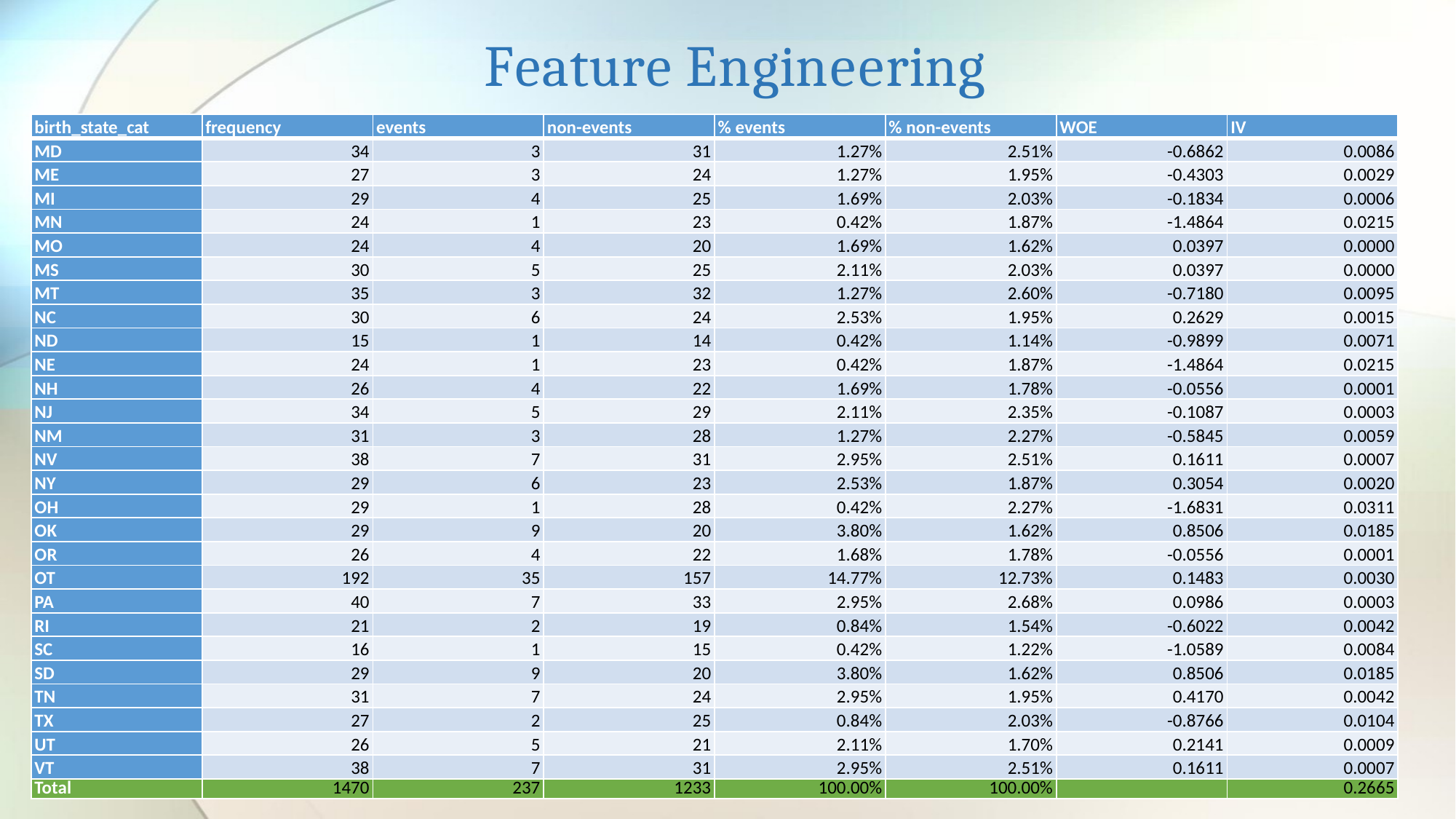

# Feature Engineering
| birth\_state\_cat | frequency | events | non-events | % events | % non-events | WOE | IV |
| --- | --- | --- | --- | --- | --- | --- | --- |
| MD | 34 | 3 | 31 | 1.27% | 2.51% | -0.6862 | 0.0086 |
| ME | 27 | 3 | 24 | 1.27% | 1.95% | -0.4303 | 0.0029 |
| MI | 29 | 4 | 25 | 1.69% | 2.03% | -0.1834 | 0.0006 |
| MN | 24 | 1 | 23 | 0.42% | 1.87% | -1.4864 | 0.0215 |
| MO | 24 | 4 | 20 | 1.69% | 1.62% | 0.0397 | 0.0000 |
| MS | 30 | 5 | 25 | 2.11% | 2.03% | 0.0397 | 0.0000 |
| MT | 35 | 3 | 32 | 1.27% | 2.60% | -0.7180 | 0.0095 |
| NC | 30 | 6 | 24 | 2.53% | 1.95% | 0.2629 | 0.0015 |
| ND | 15 | 1 | 14 | 0.42% | 1.14% | -0.9899 | 0.0071 |
| NE | 24 | 1 | 23 | 0.42% | 1.87% | -1.4864 | 0.0215 |
| NH | 26 | 4 | 22 | 1.69% | 1.78% | -0.0556 | 0.0001 |
| NJ | 34 | 5 | 29 | 2.11% | 2.35% | -0.1087 | 0.0003 |
| NM | 31 | 3 | 28 | 1.27% | 2.27% | -0.5845 | 0.0059 |
| NV | 38 | 7 | 31 | 2.95% | 2.51% | 0.1611 | 0.0007 |
| NY | 29 | 6 | 23 | 2.53% | 1.87% | 0.3054 | 0.0020 |
| OH | 29 | 1 | 28 | 0.42% | 2.27% | -1.6831 | 0.0311 |
| OK | 29 | 9 | 20 | 3.80% | 1.62% | 0.8506 | 0.0185 |
| OR | 26 | 4 | 22 | 1.68% | 1.78% | -0.0556 | 0.0001 |
| OT | 192 | 35 | 157 | 14.77% | 12.73% | 0.1483 | 0.0030 |
| PA | 40 | 7 | 33 | 2.95% | 2.68% | 0.0986 | 0.0003 |
| RI | 21 | 2 | 19 | 0.84% | 1.54% | -0.6022 | 0.0042 |
| SC | 16 | 1 | 15 | 0.42% | 1.22% | -1.0589 | 0.0084 |
| SD | 29 | 9 | 20 | 3.80% | 1.62% | 0.8506 | 0.0185 |
| TN | 31 | 7 | 24 | 2.95% | 1.95% | 0.4170 | 0.0042 |
| TX | 27 | 2 | 25 | 0.84% | 2.03% | -0.8766 | 0.0104 |
| UT | 26 | 5 | 21 | 2.11% | 1.70% | 0.2141 | 0.0009 |
| VT | 38 | 7 | 31 | 2.95% | 2.51% | 0.1611 | 0.0007 |
| Total | 1470 | 237 | 1233 | 100.00% | 100.00% |  | 0.2665 |